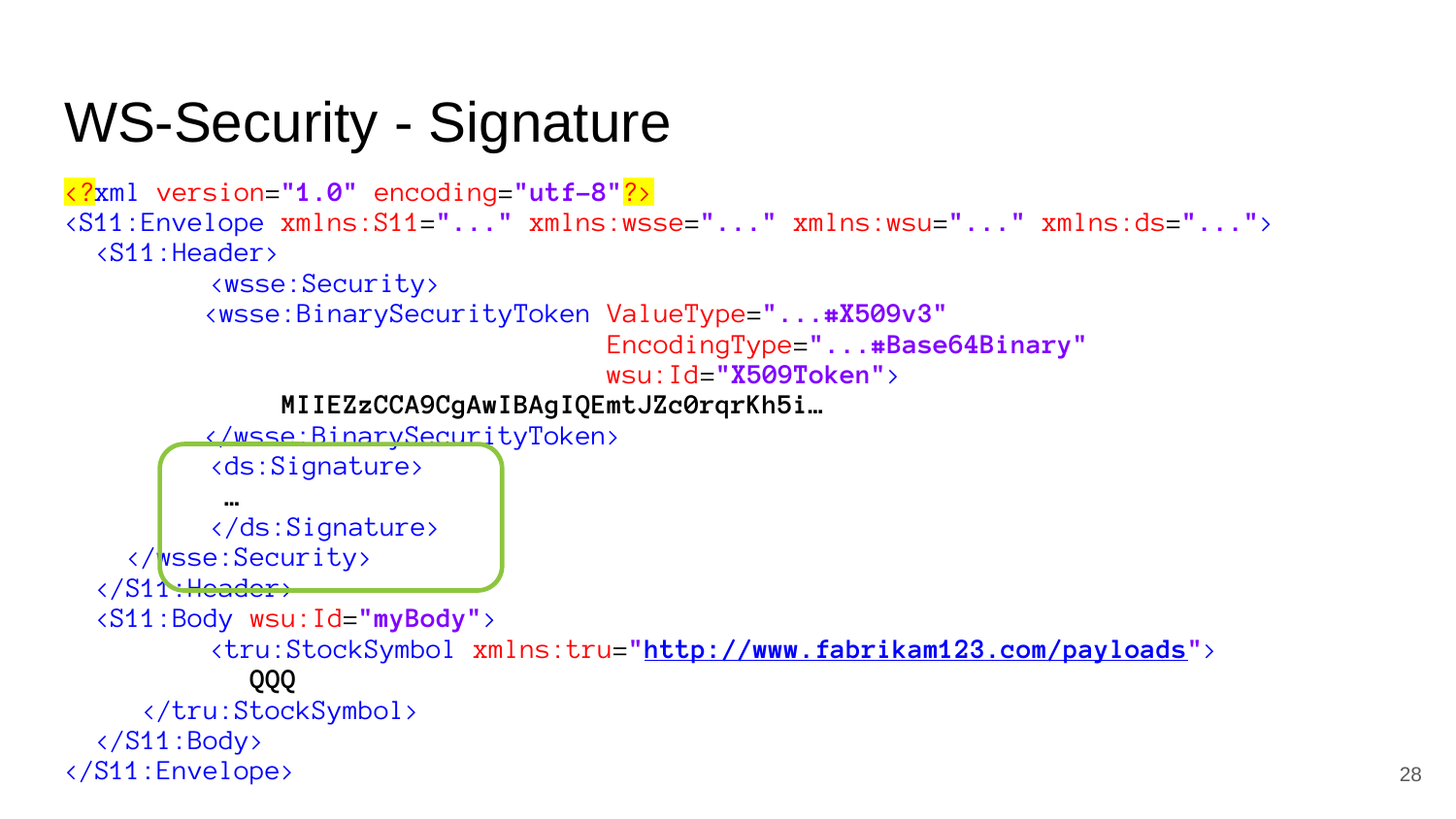

# WS-Security - Signature
<?xml version="1.0" encoding="utf-8"?>
<S11:Envelope xmlns:S11="..." xmlns:wsse="..." xmlns:wsu="..." xmlns:ds="...">
  <S11:Header>
	<wsse:Security>
         <wsse:BinarySecurityToken ValueType="...#X509v3"
                                   EncodingType="...#Base64Binary"
                                   wsu:Id="X509Token">
              MIIEZzCCA9CgAwIBAgIQEmtJZc0rqrKh5i…
         </wsse:BinarySecurityToken>
      	<ds:Signature>
      	 …
     	</ds:Signature>
    </wsse:Security>
  </S11:Header>
  <S11:Body wsu:Id="myBody">
	<tru:StockSymbol xmlns:tru="http://www.fabrikam123.com/payloads">
            QQQ
     </tru:StockSymbol>
  </S11:Body>
</S11:Envelope>

28